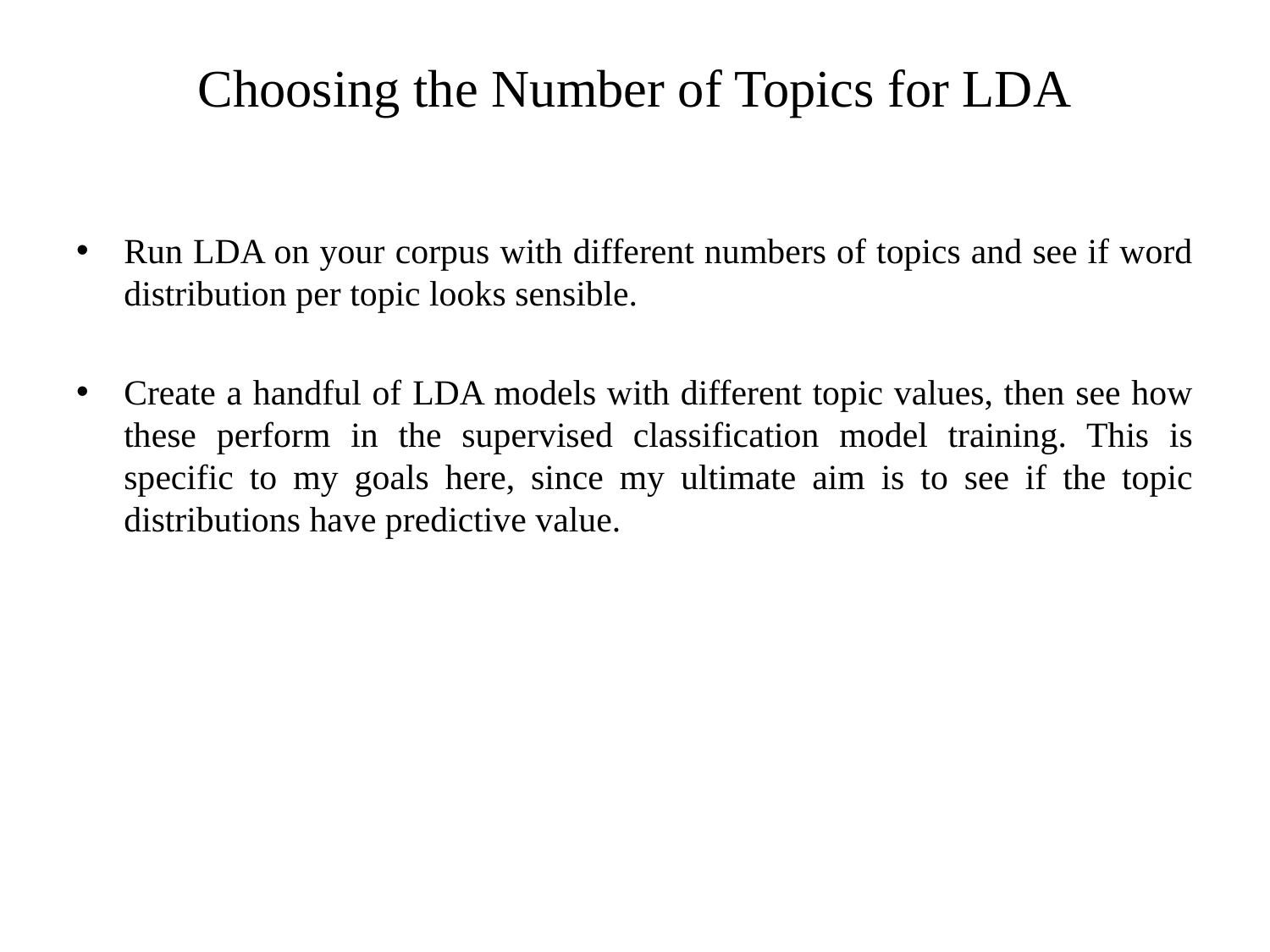

# Choosing the Number of Topics for LDA
Run LDA on your corpus with different numbers of topics and see if word distribution per topic looks sensible.

Create a handful of LDA models with different topic values, then see how these perform in the supervised classification model training. This is specific to my goals here, since my ultimate aim is to see if the topic distributions have predictive value.